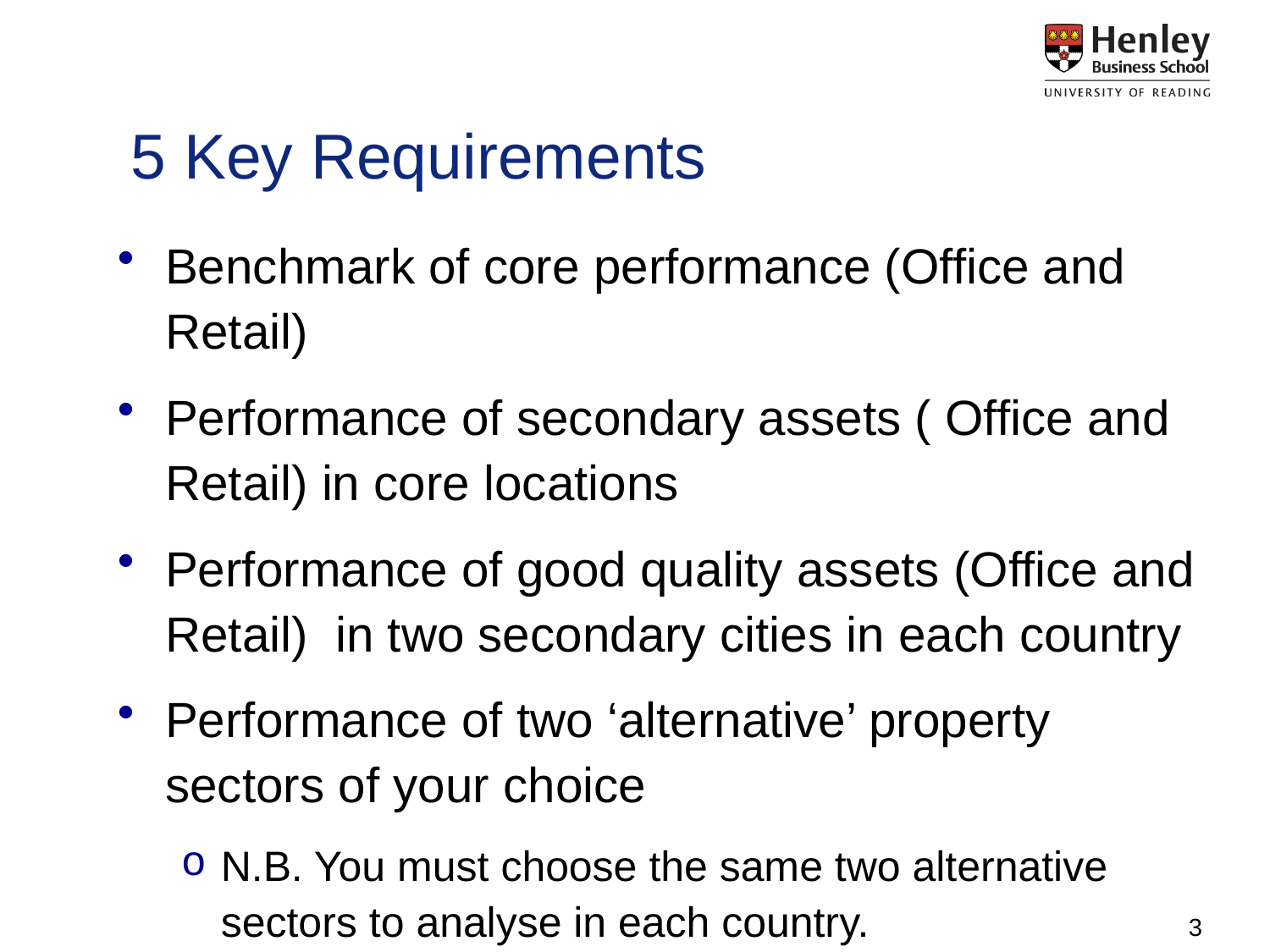

# 5 Key Requirements
Benchmark of core performance (Office and Retail)
Performance of secondary assets ( Office and Retail) in core locations
Performance of good quality assets (Office and Retail)  in two secondary cities in each country
Performance of two ‘alternative’ property sectors of your choice
N.B. You must choose the same two alternative sectors to analyse in each country.

3